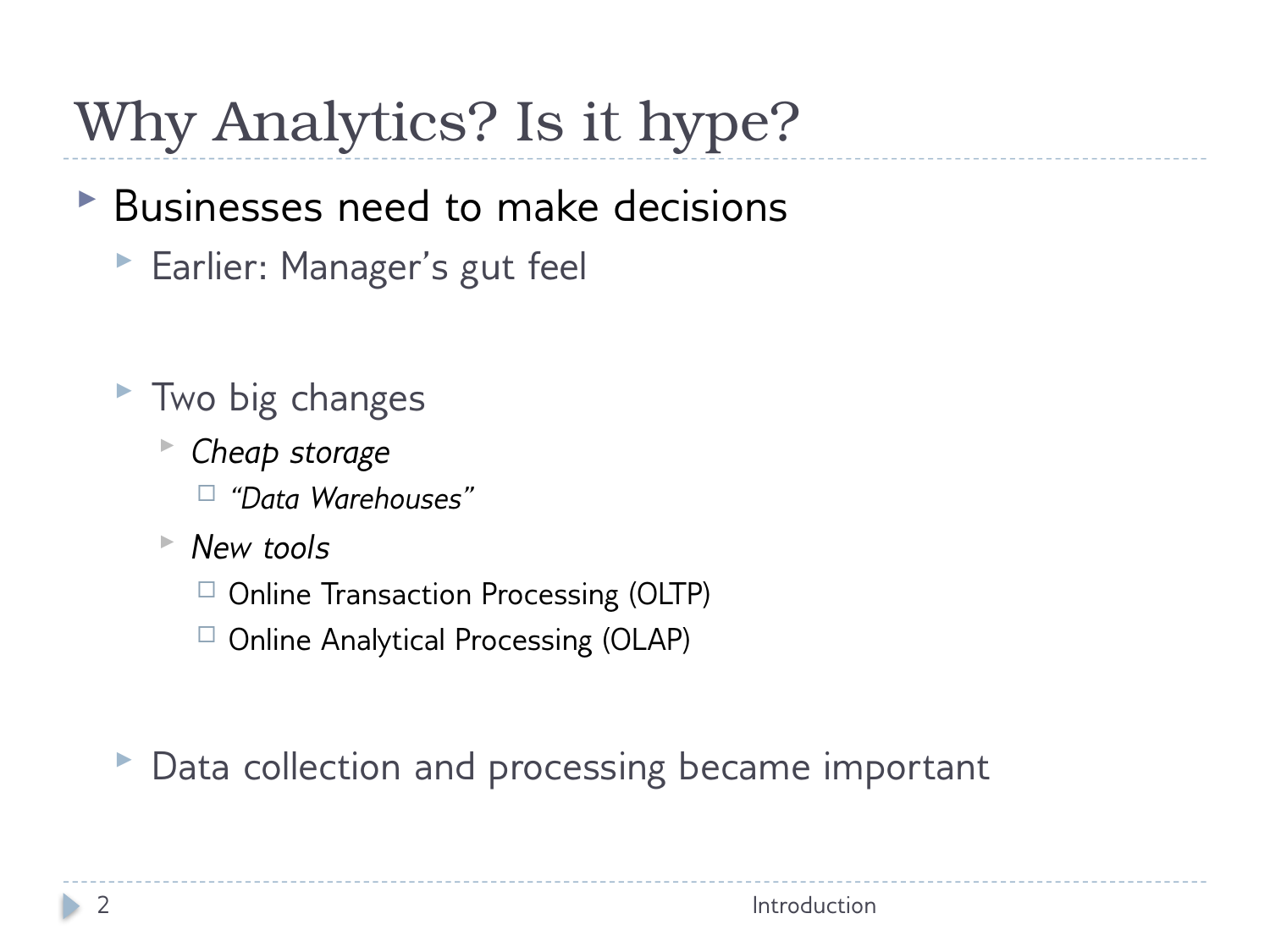

# Why Analytics? Is it hype?
Businesses need to make decisions
Earlier: Manager’s gut feel

Two big changes
Cheap storage
“Data Warehouses”
New tools
Online Transaction Processing (OLTP)
Online Analytical Processing (OLAP)

Data collection and processing became important
2
Introduction